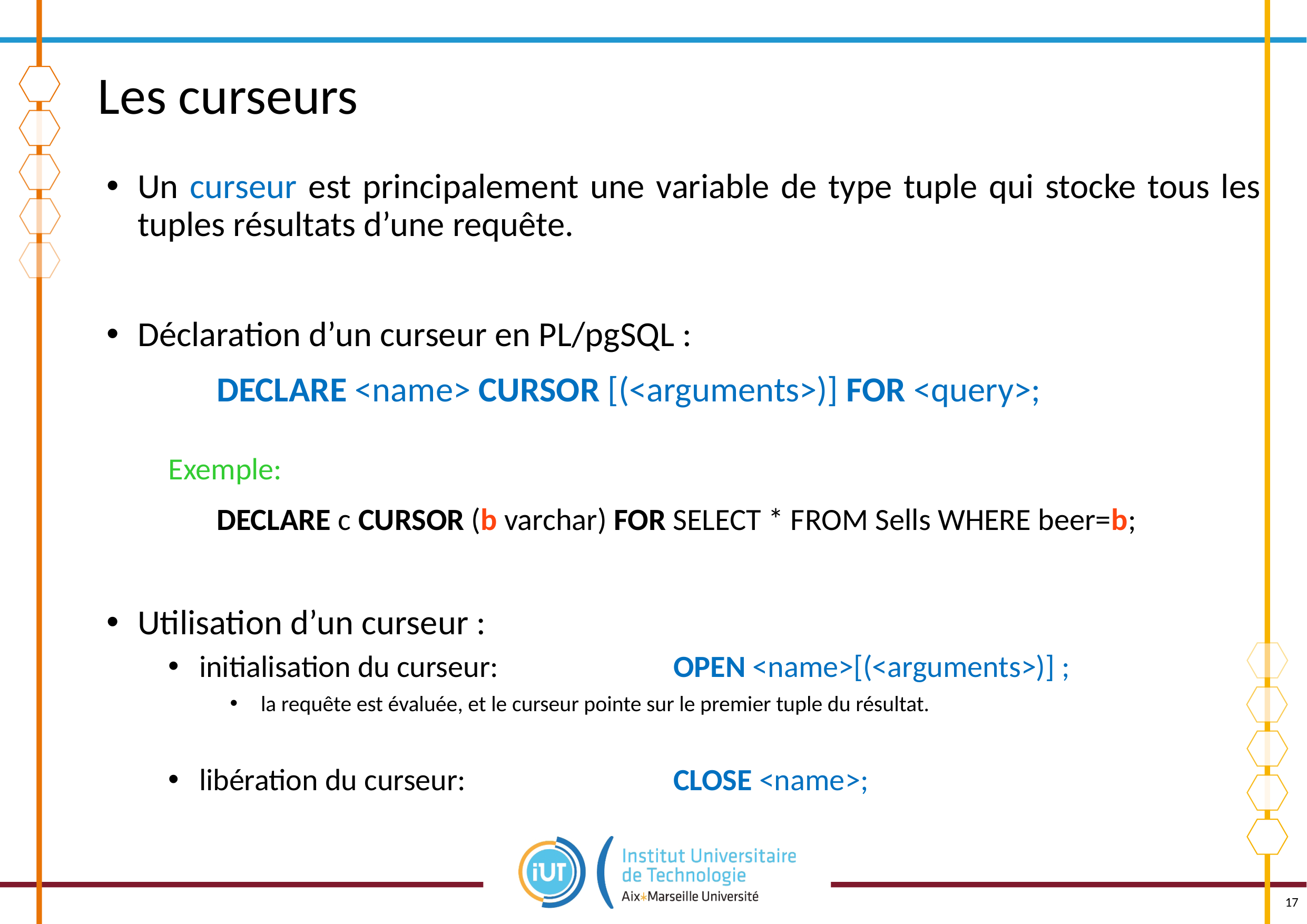

# Les curseurs
Un curseur est principalement une variable de type tuple qui stocke tous les tuples résultats d’une requête.

Déclaration d’un curseur en PL/pgSQL :
		DECLARE <name> CURSOR [(<arguments>)] FOR <query>;

Exemple:
    		DECLARE c CURSOR (b varchar) FOR SELECT * FROM Sells WHERE beer=b;

Utilisation d’un curseur :
initialisation du curseur:   		OPEN <name>[(<arguments>)] ;
la requête est évaluée, et le curseur pointe sur le premier tuple du résultat.

libération du curseur:			CLOSE <name>;

17